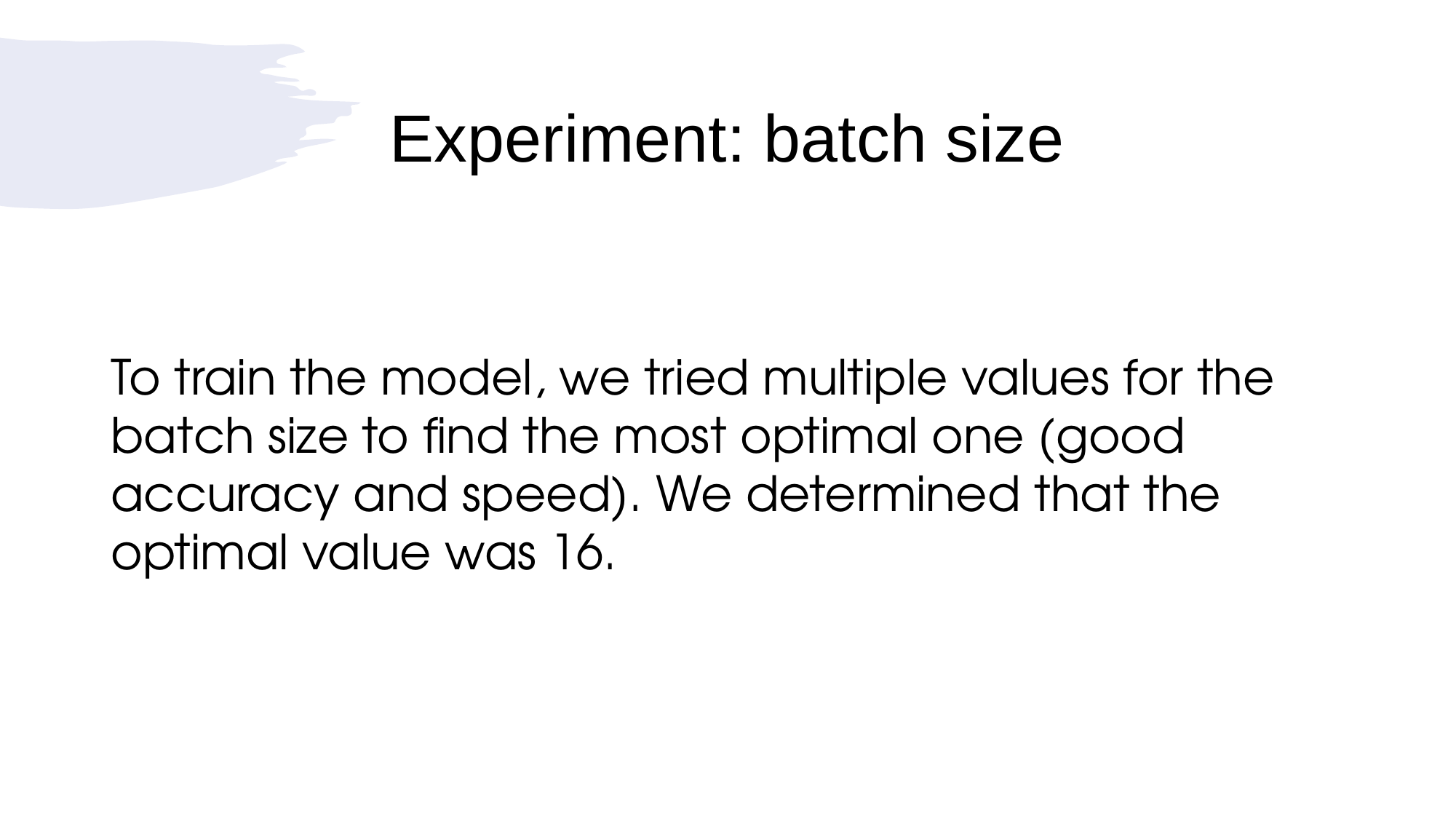

# Experiment: batch size
To train the model, we tried multiple values for the batch size to find the most optimal one (good accuracy and speed). We determined that the optimal value was 16.